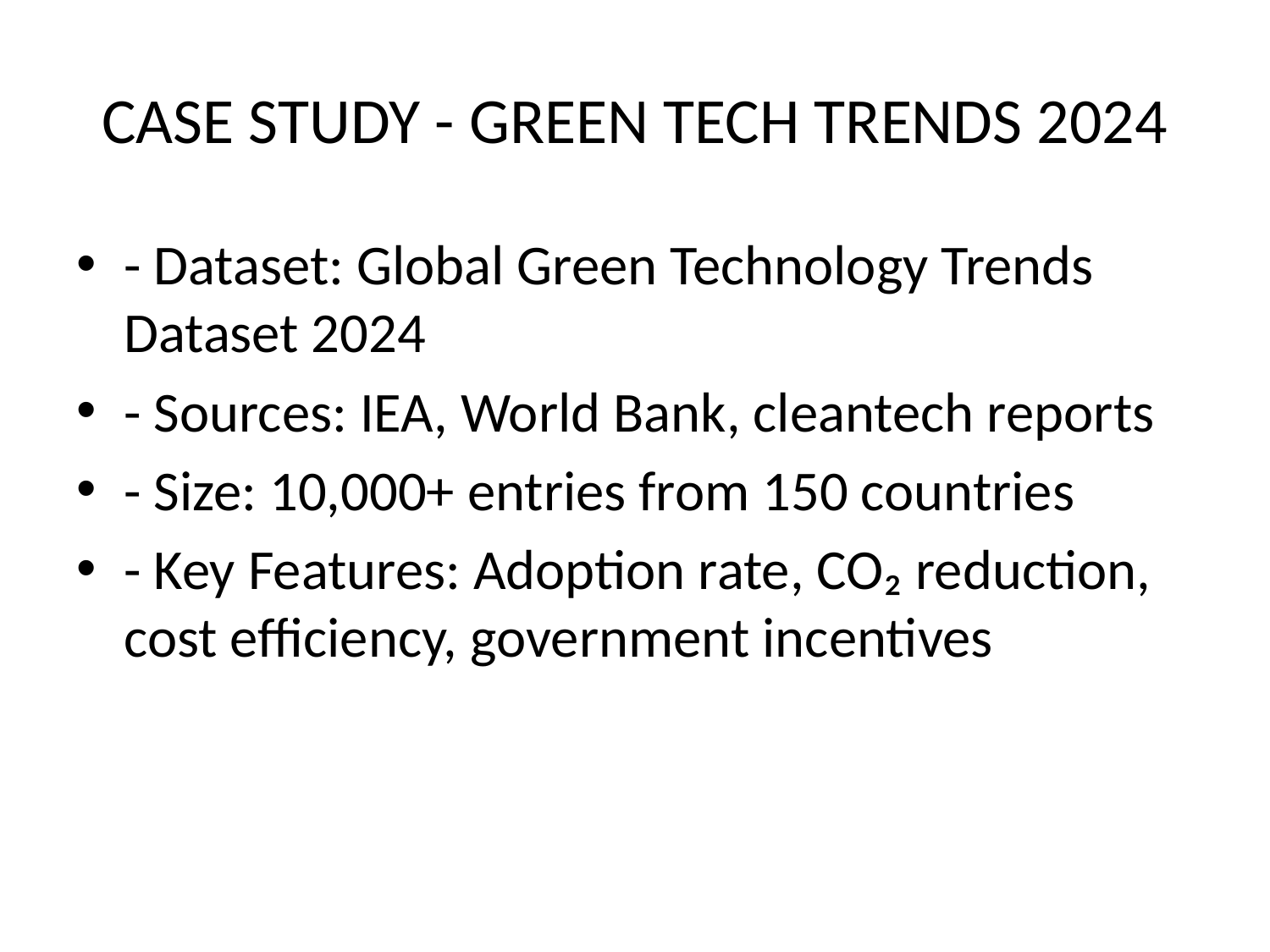

# CASE STUDY - GREEN TECH TRENDS 2024
- Dataset: Global Green Technology Trends Dataset 2024
- Sources: IEA, World Bank, cleantech reports
- Size: 10,000+ entries from 150 countries
- Key Features: Adoption rate, CO₂ reduction, cost efficiency, government incentives